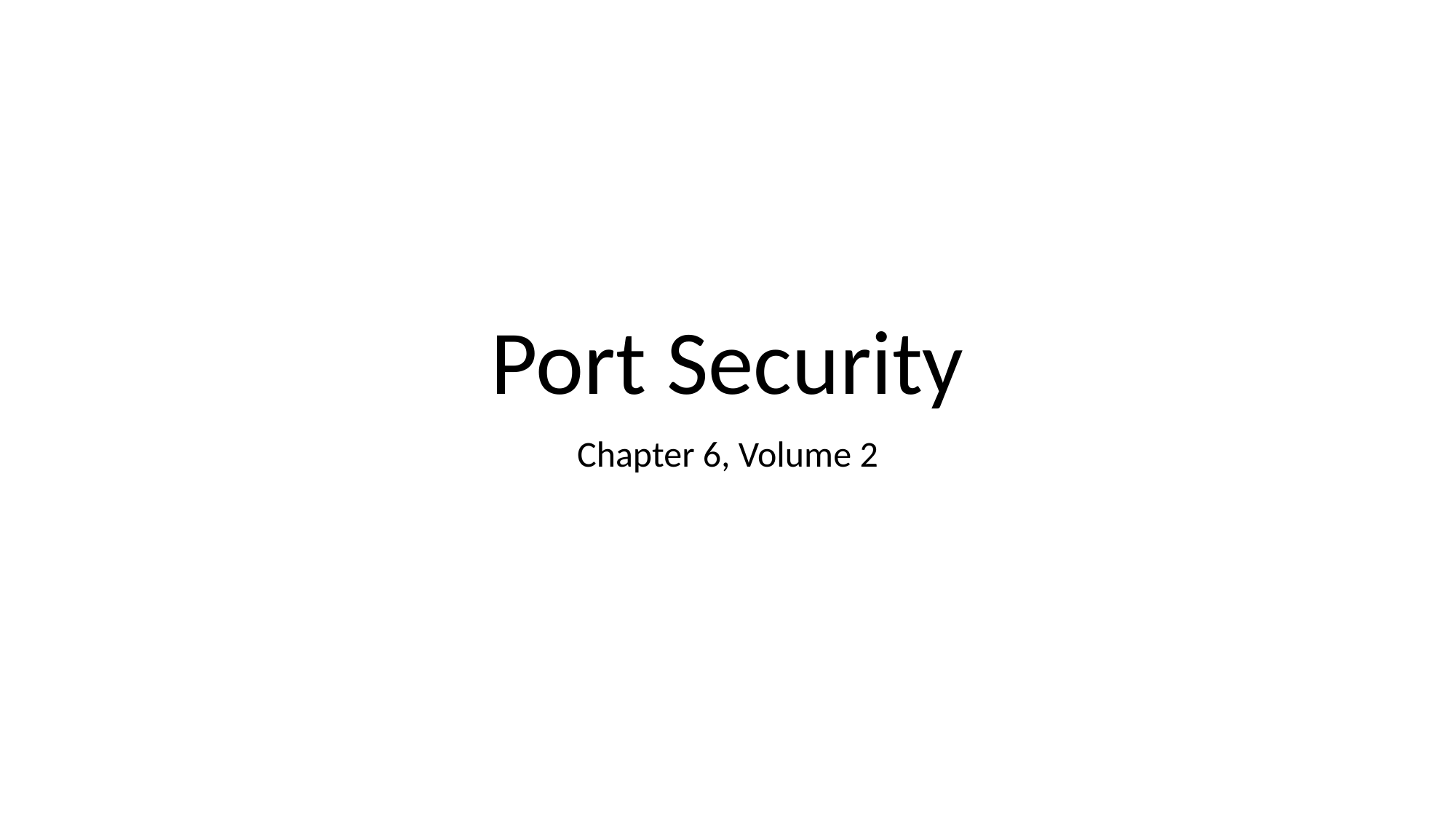

# Port Security
Chapter 6, Volume 2